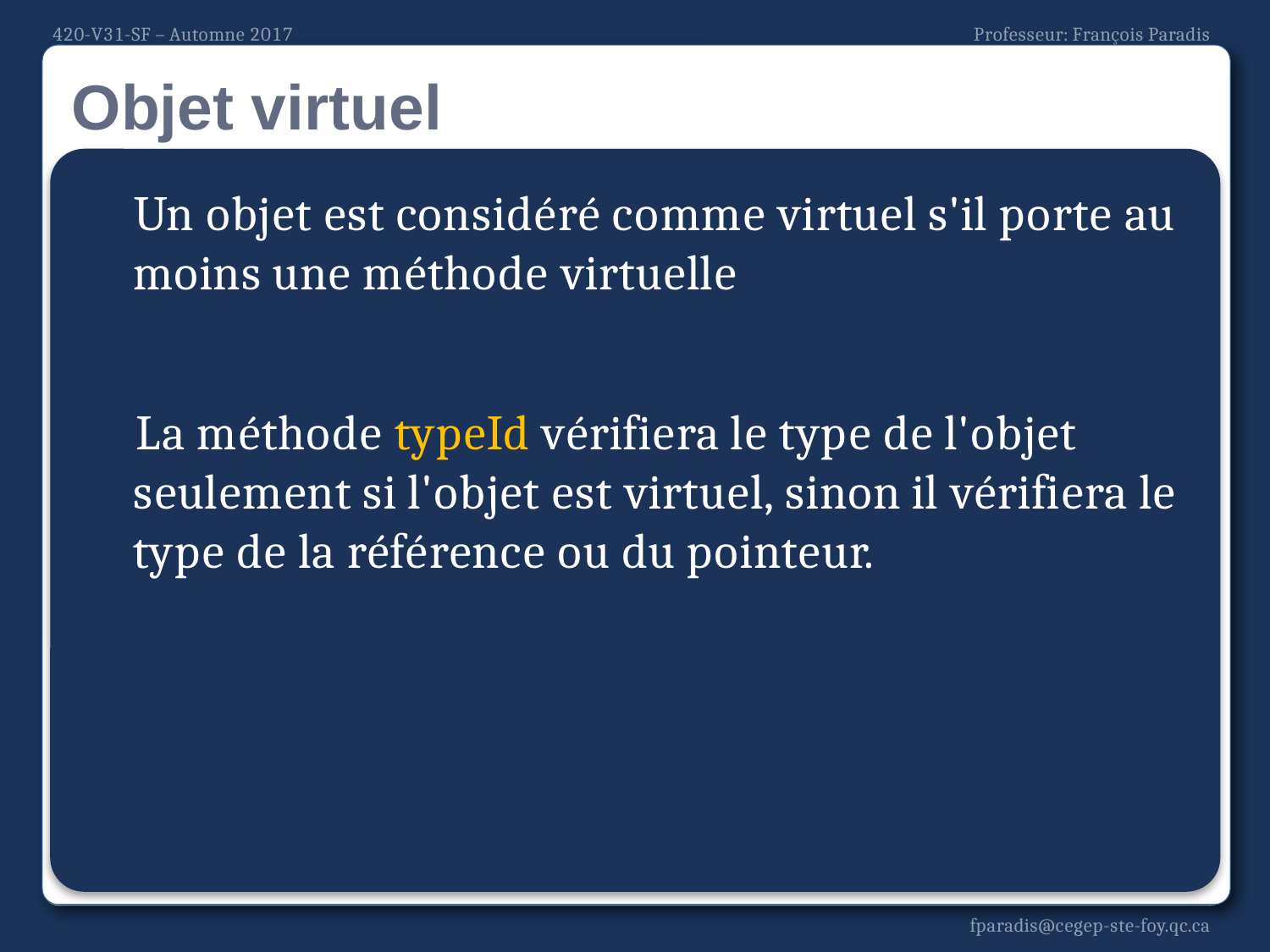

# Objet virtuel
Un objet est considéré comme virtuel s'il porte au moins une méthode virtuelle

La méthode typeId vérifiera le type de l'objet seulement si l'objet est virtuel, sinon il vérifiera le type de la référence ou du pointeur.